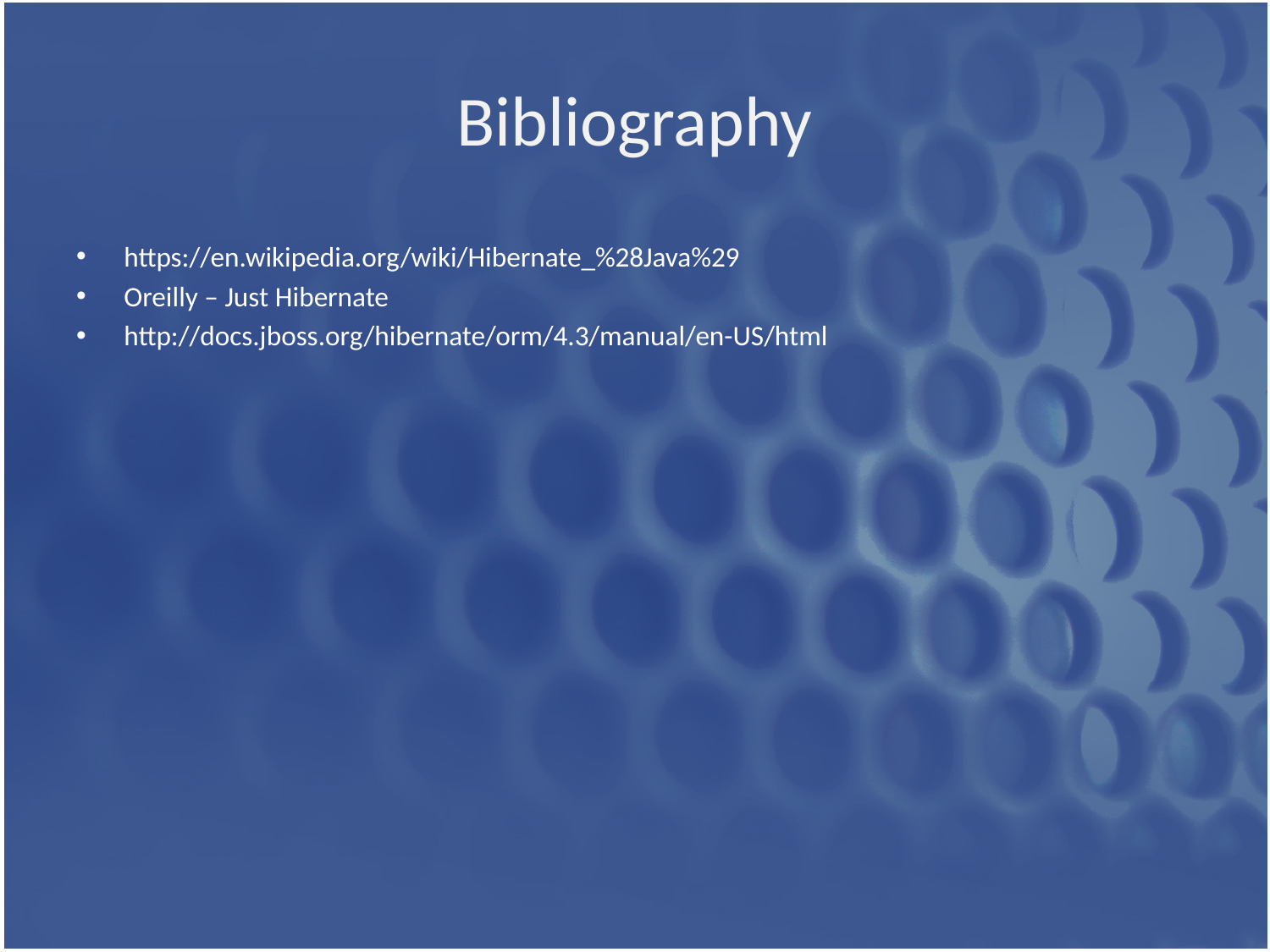

# Bibliography
https://en.wikipedia.org/wiki/Hibernate_%28Java%29
Oreilly – Just Hibernate
http://docs.jboss.org/hibernate/orm/4.3/manual/en-US/html